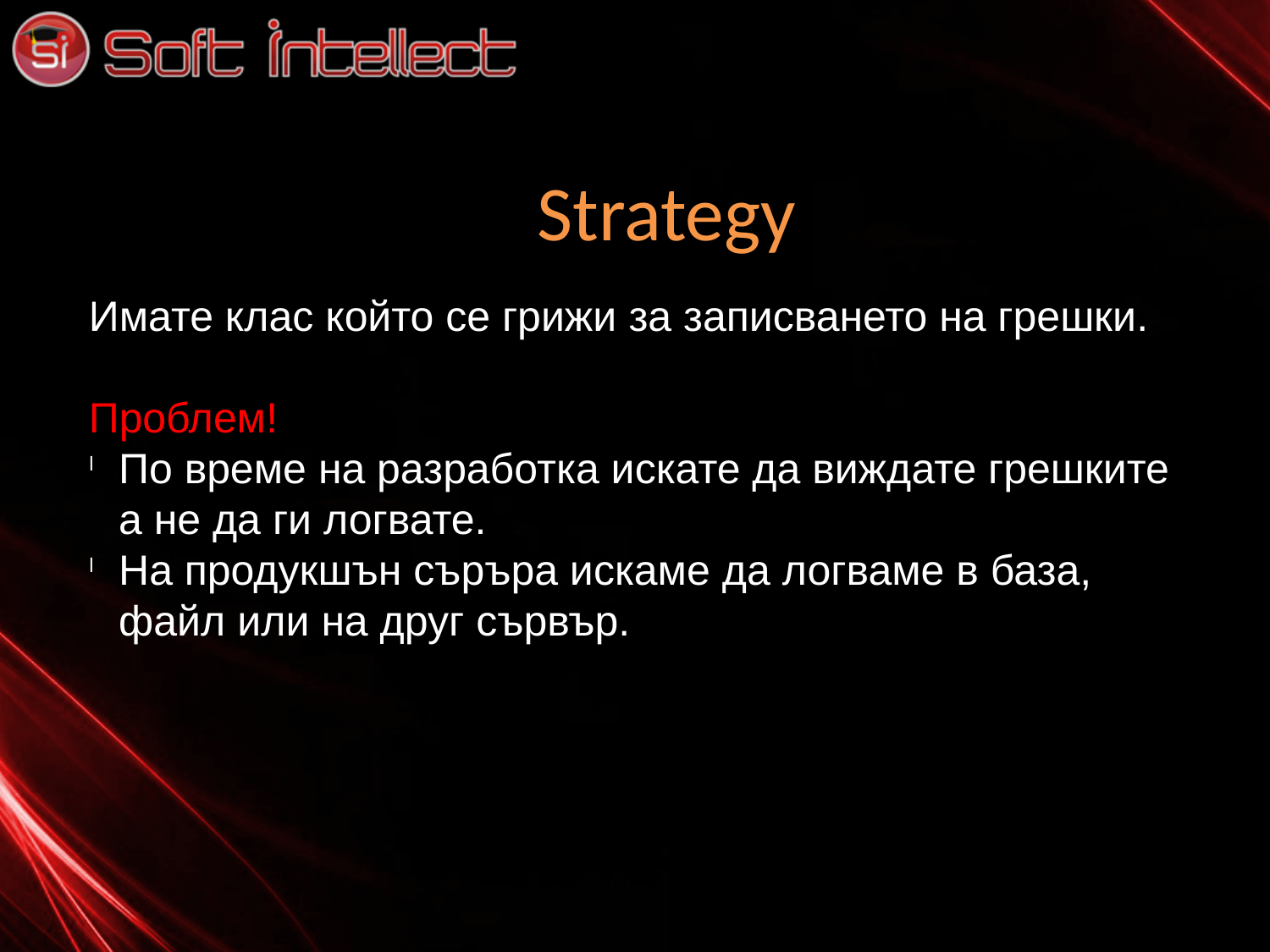

Strategy
Имате клас който се грижи за записването на грешки.

Проблем!
По време на разработка искате да виждате грешките а не да ги логвате.
На продукшън съръра искаме да логваме в база, файл или на друг сървър.